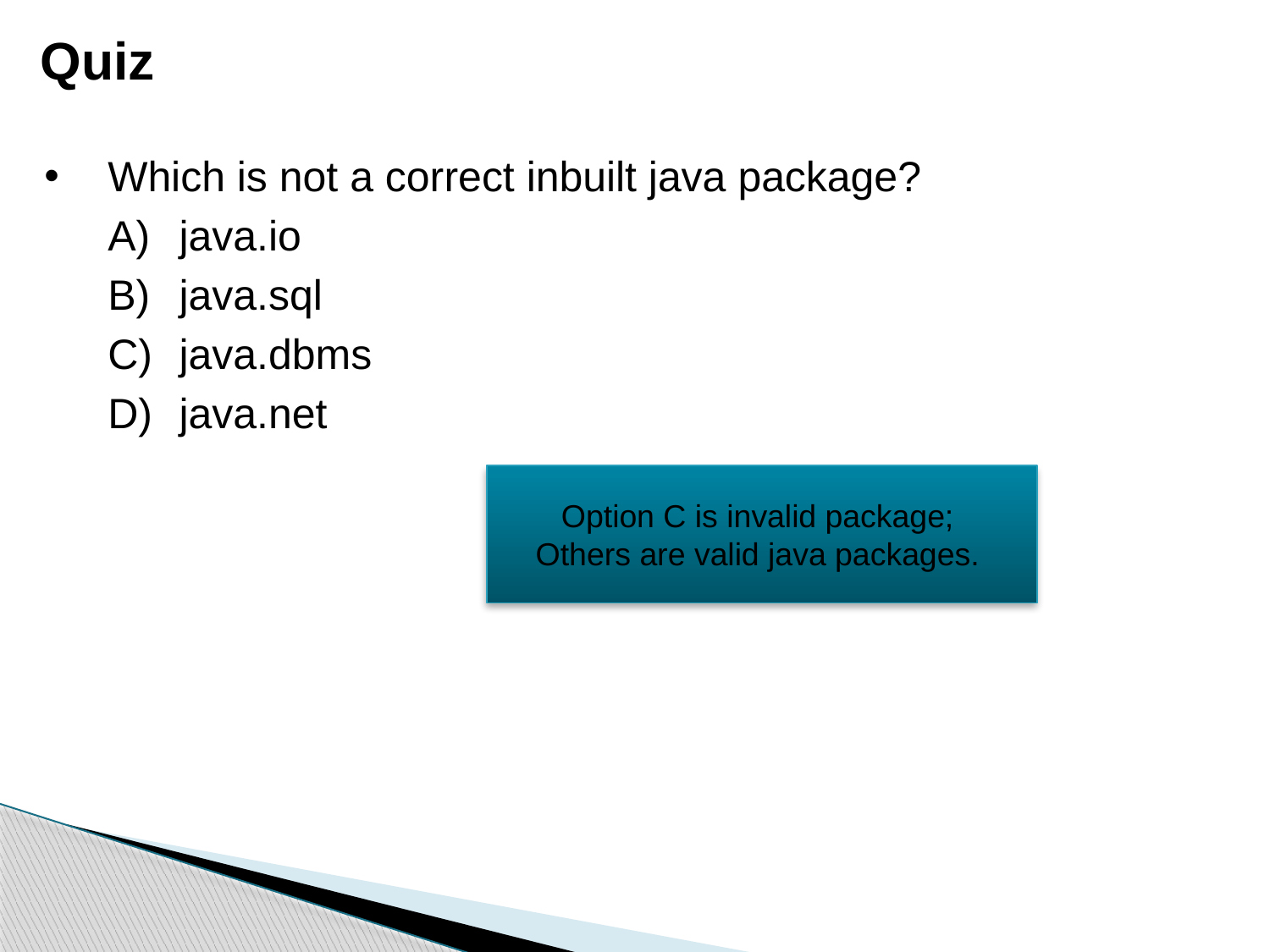

Quiz
Which is not a correct inbuilt java package?
java.io
java.sql
java.dbms
java.net

Option C is invalid package;
Others are valid java packages.